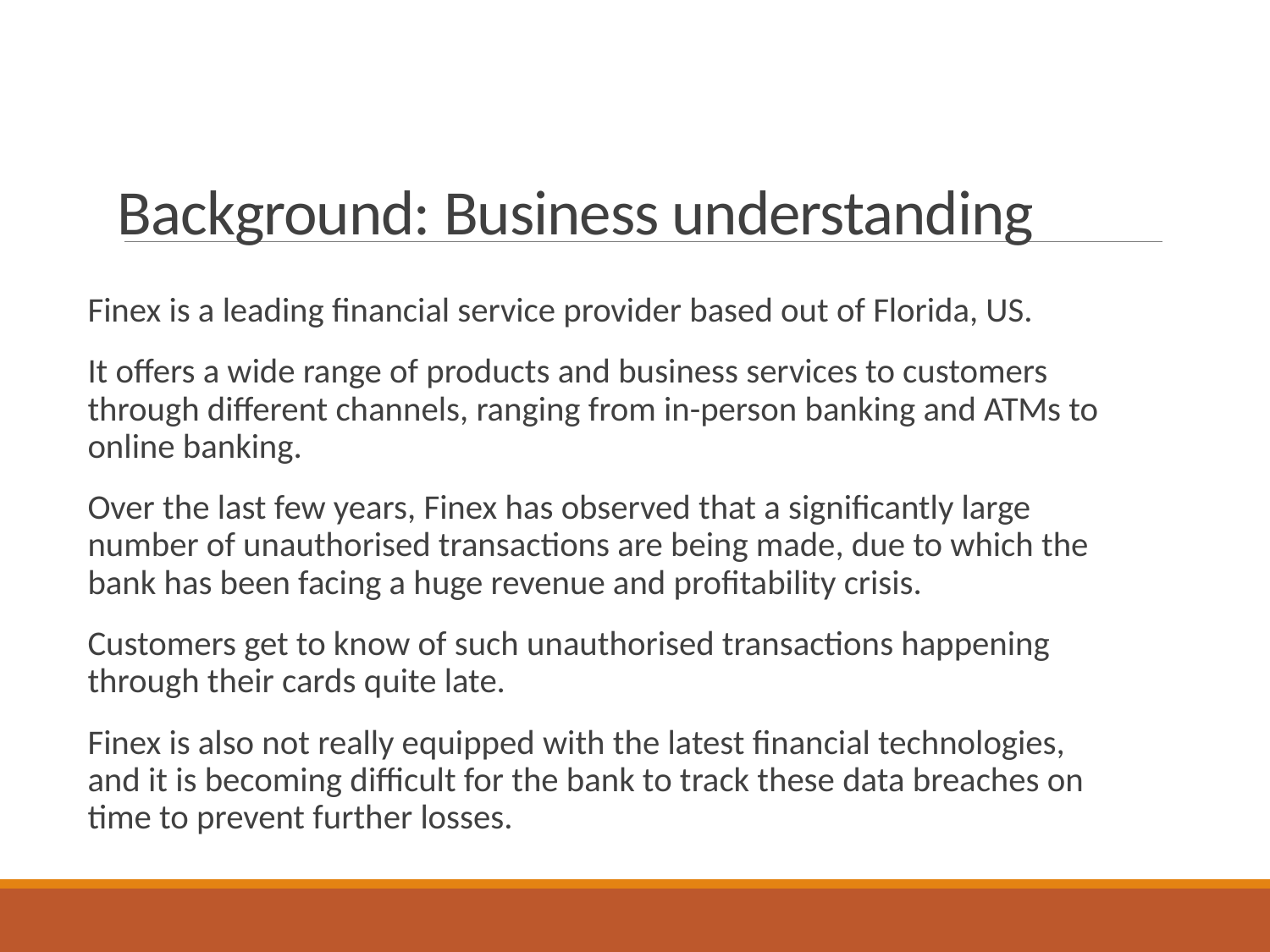

# Background: Business understanding
Finex is a leading financial service provider based out of Florida, US.
It offers a wide range of products and business services to customers through different channels, ranging from in-person banking and ATMs to online banking.
Over the last few years, Finex has observed that a significantly large number of unauthorised transactions are being made, due to which the bank has been facing a huge revenue and profitability crisis.
Customers get to know of such unauthorised transactions happening  through their cards quite late.
Finex is also not really equipped with the latest financial technologies, and it is becoming difficult for the bank to track these data breaches on time to prevent further losses.